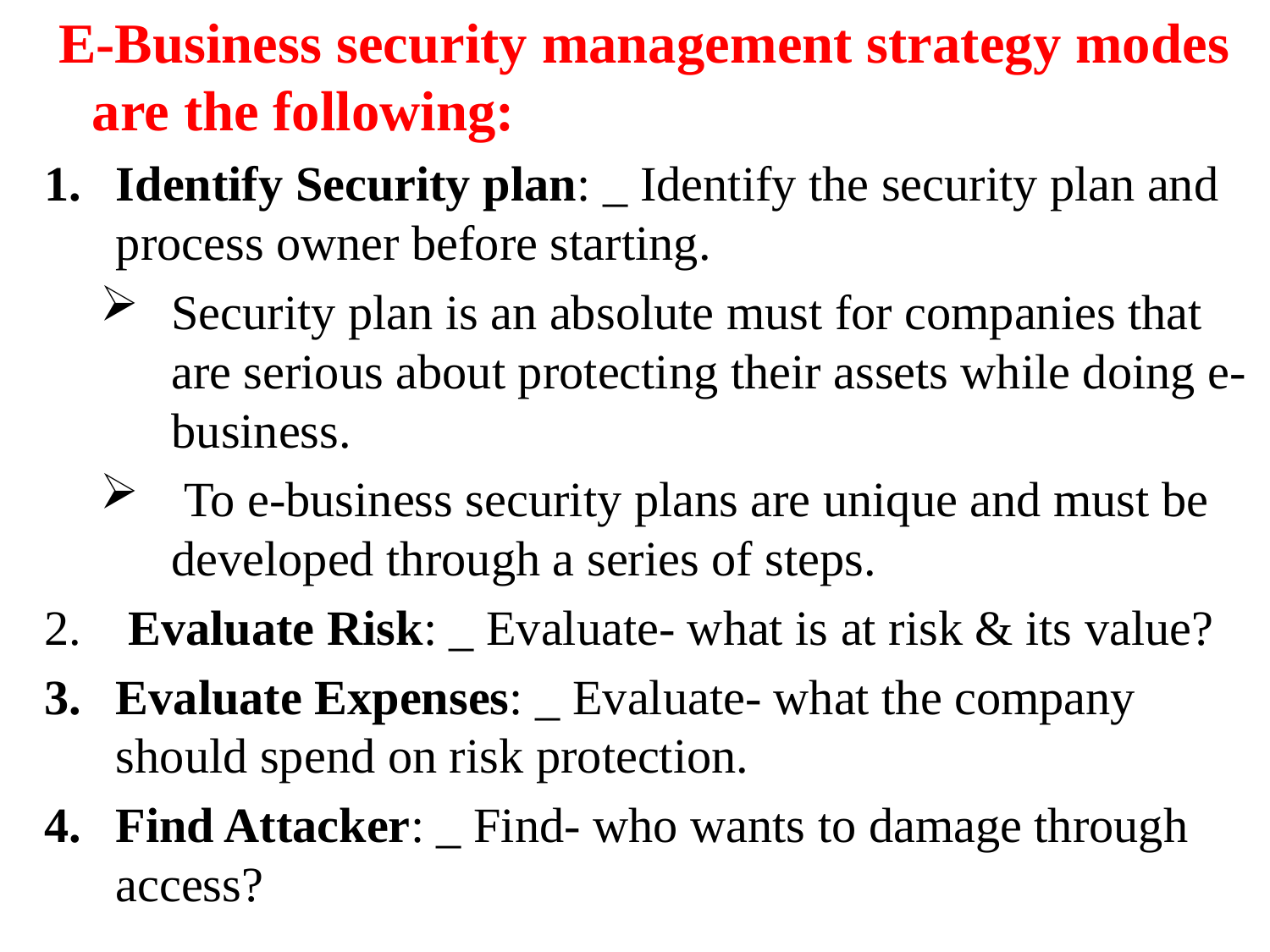

E-Business security management strategy modes are the following:
Identify Security plan: _ Identify the security plan and process owner before starting.
Security plan is an absolute must for companies that are serious about protecting their assets while doing e-business.
 To e-business security plans are unique and must be developed through a series of steps.
 Evaluate Risk: _ Evaluate- what is at risk & its value?
Evaluate Expenses: _ Evaluate- what the company should spend on risk protection.
Find Attacker: _ Find- who wants to damage through access?